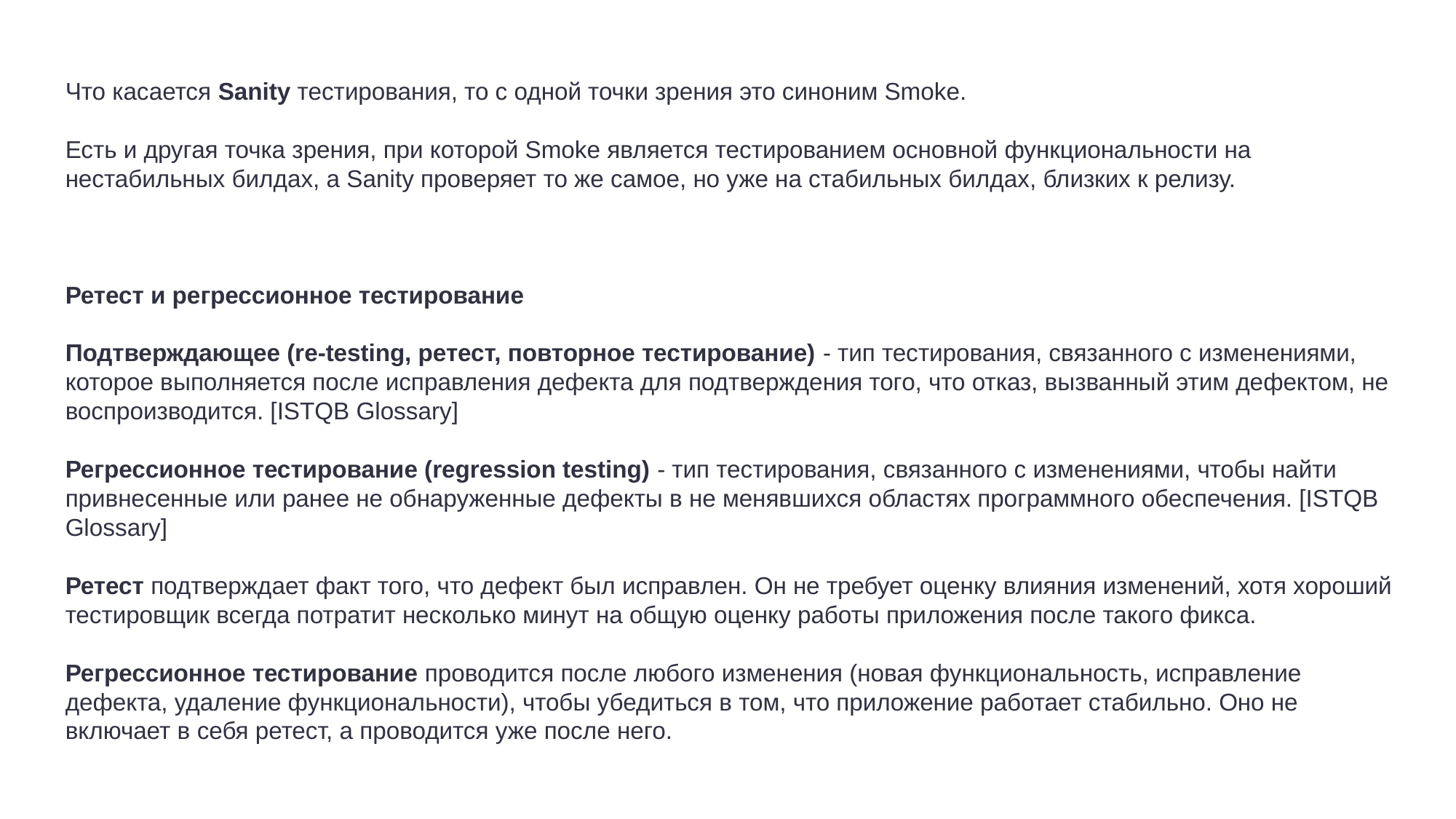

Что касается Sanity тестирования, то с одной точки зрения это синоним Smoke.

Есть и другая точка зрения, при которой Smoke является тестированием основной функциональности на нестабильных билдах, a Sanity проверяет то же самое, но уже на стабильных билдах, близких к релизу.

Ретест и регрессионное тестирование

Подтверждающее (re-testing, ретест, повторное тестирование) - тип тестирования, связанного с изменениями, которое выполняется после исправления дефекта для подтверждения того, что отказ, вызванный этим дефектом, не воспроизводится. [ISTQB Glossary]

Регрессионное тестирование (regression testing) - тип тестирования, связанного с изменениями, чтобы найти привнесенные или ранее не обнаруженные дефекты в не менявшихся областях программного обеспечения. [ISTQB Glossary]

Ретест подтверждает факт того, что дефект был исправлен. Он не требует оценку влияния изменений, хотя хороший тестировщик всегда потратит несколько минут на общую оценку работы приложения после такого фикса.

Регрессионное тестирование проводится после любого изменения (новая функциональность, исправление дефекта, удаление функциональности), чтобы убедиться в том, что приложение работает стабильно. Оно не включает в себя ретест, а проводится уже после него.